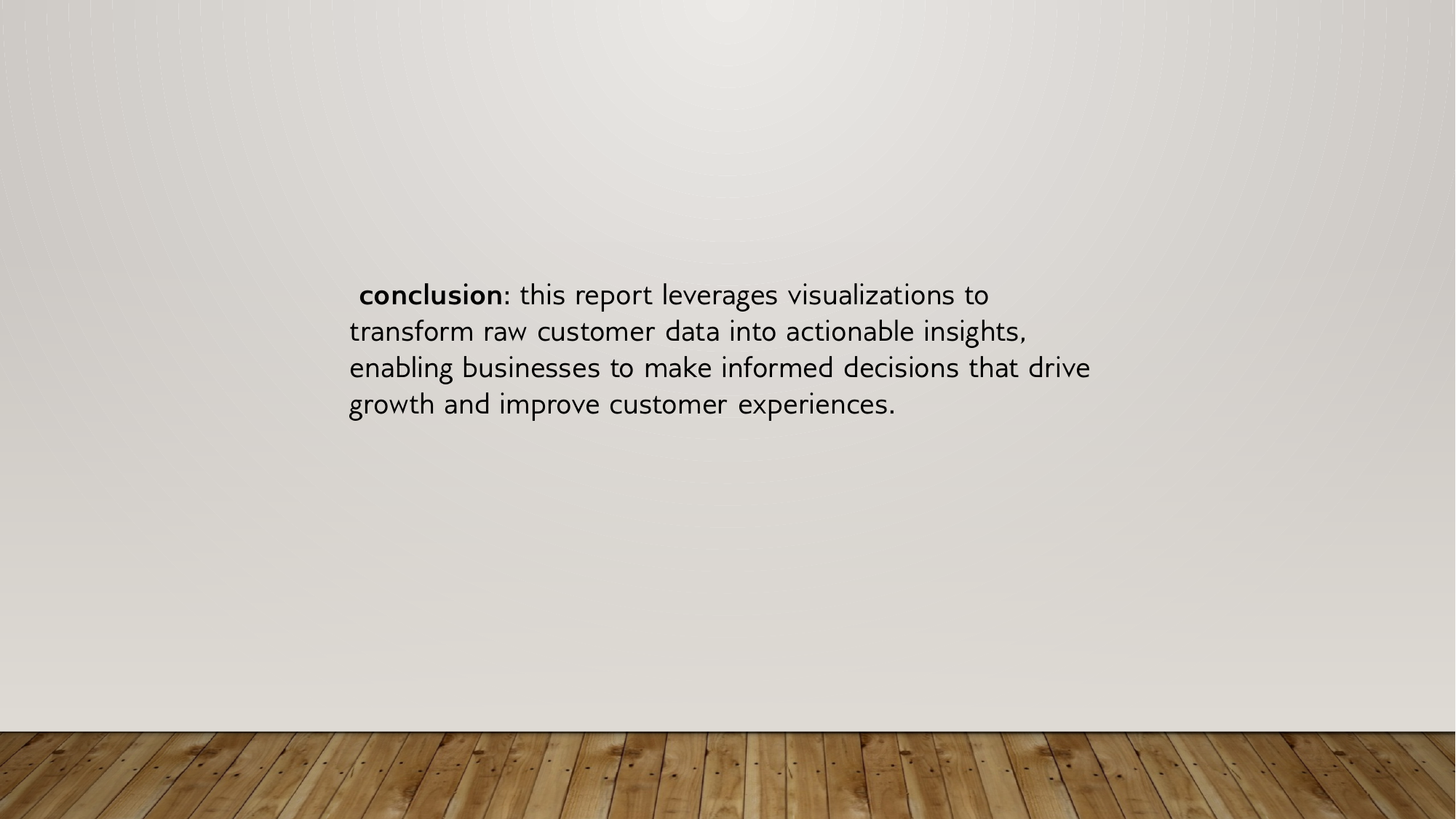

conclusion: this report leverages visualizations to transform raw customer data into actionable insights, enabling businesses to make informed decisions that drive growth and improve customer experiences.